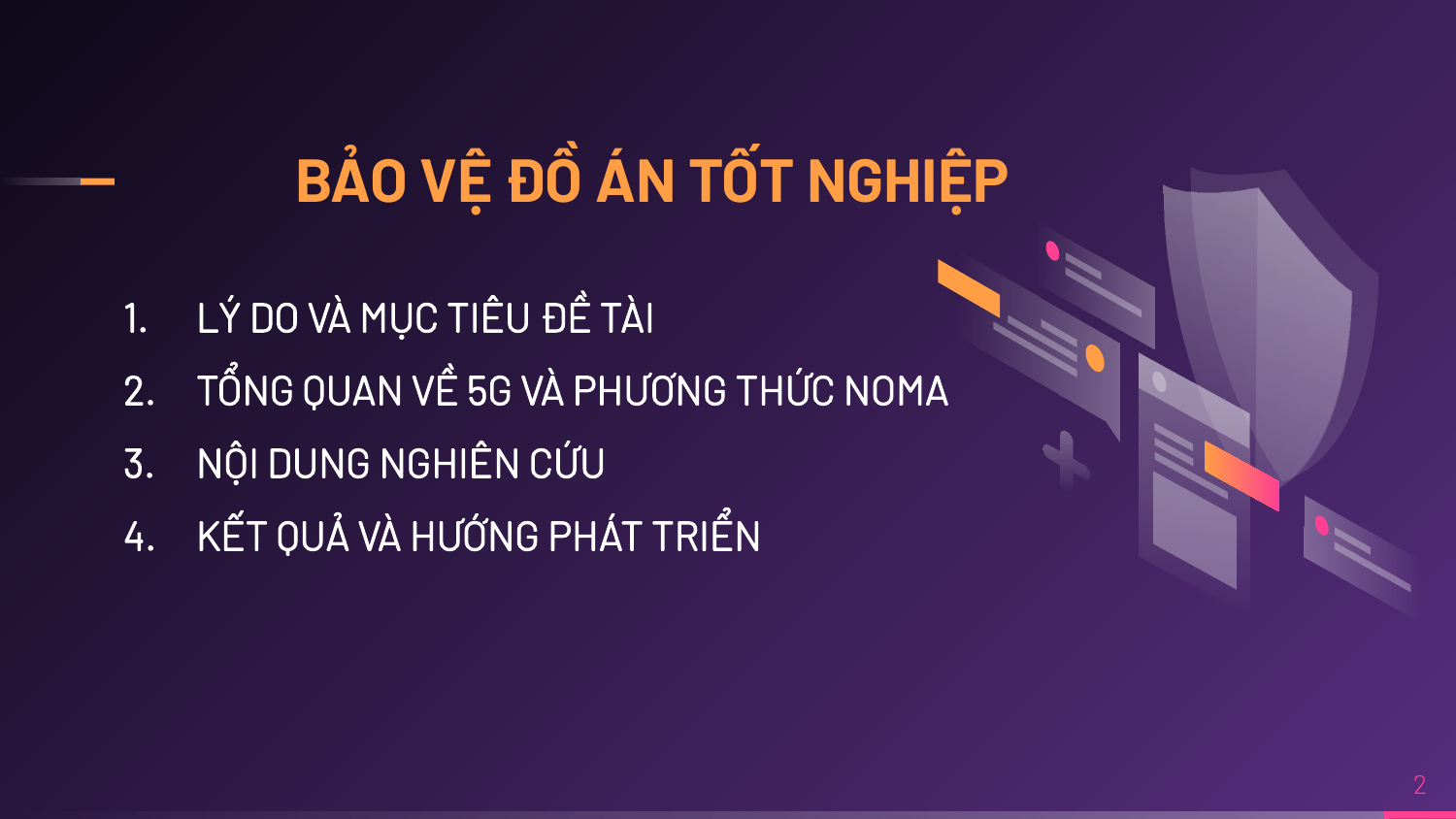

# BẢO VỆ ĐỒ ÁN TỐT NGHIỆP

LÝ DO VÀ MỤC TIÊU ĐỀ TÀI
TỔNG QUAN VỀ 5G VÀ PHƯƠNG THỨC NOMA
NỘI DUNG NGHIÊN CỨU
KẾT QUẢ VÀ HƯỚNG PHÁT TRIỂN

2